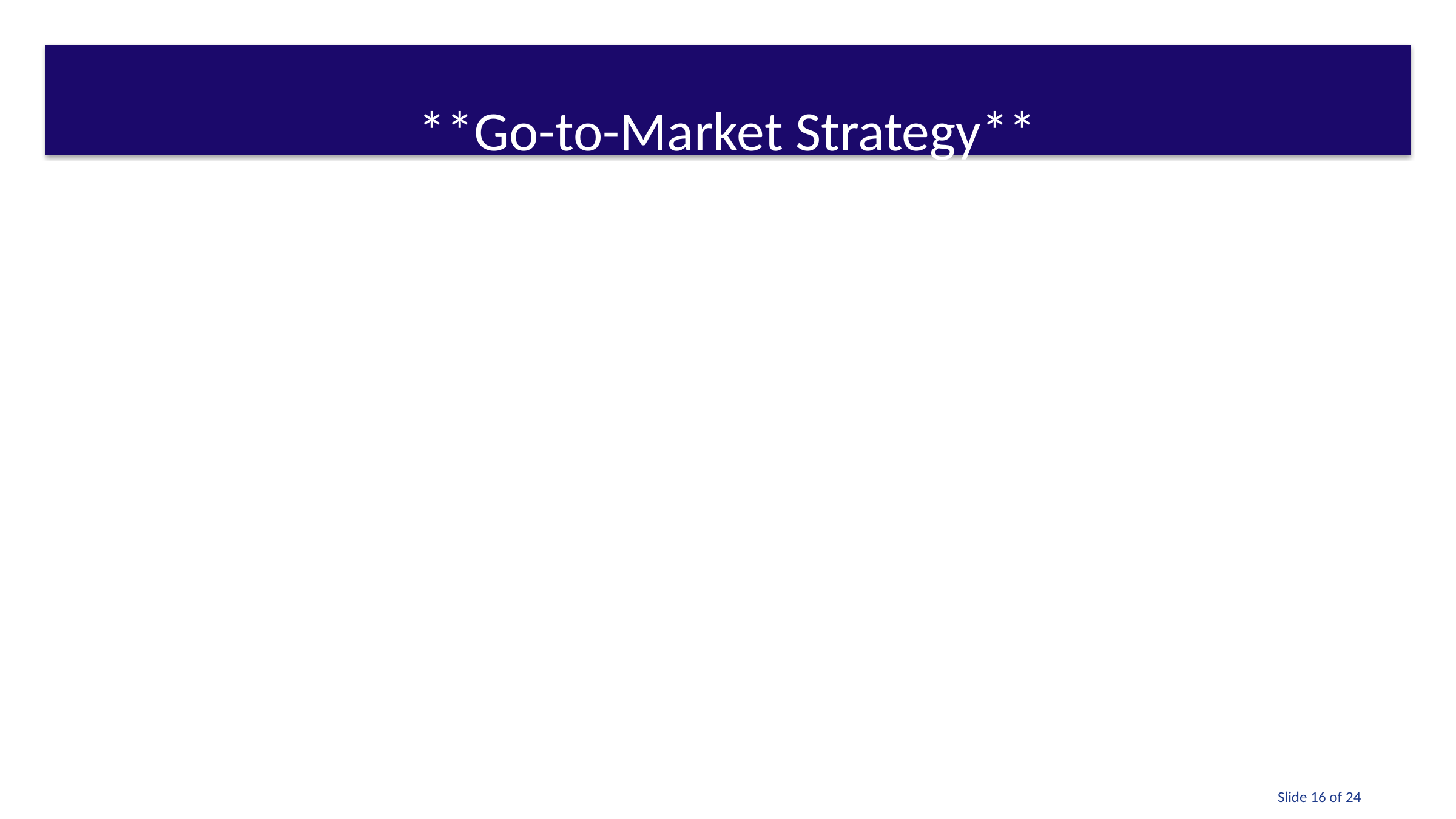

#

**Go-to-Market Strategy**

Slide 16 of 24